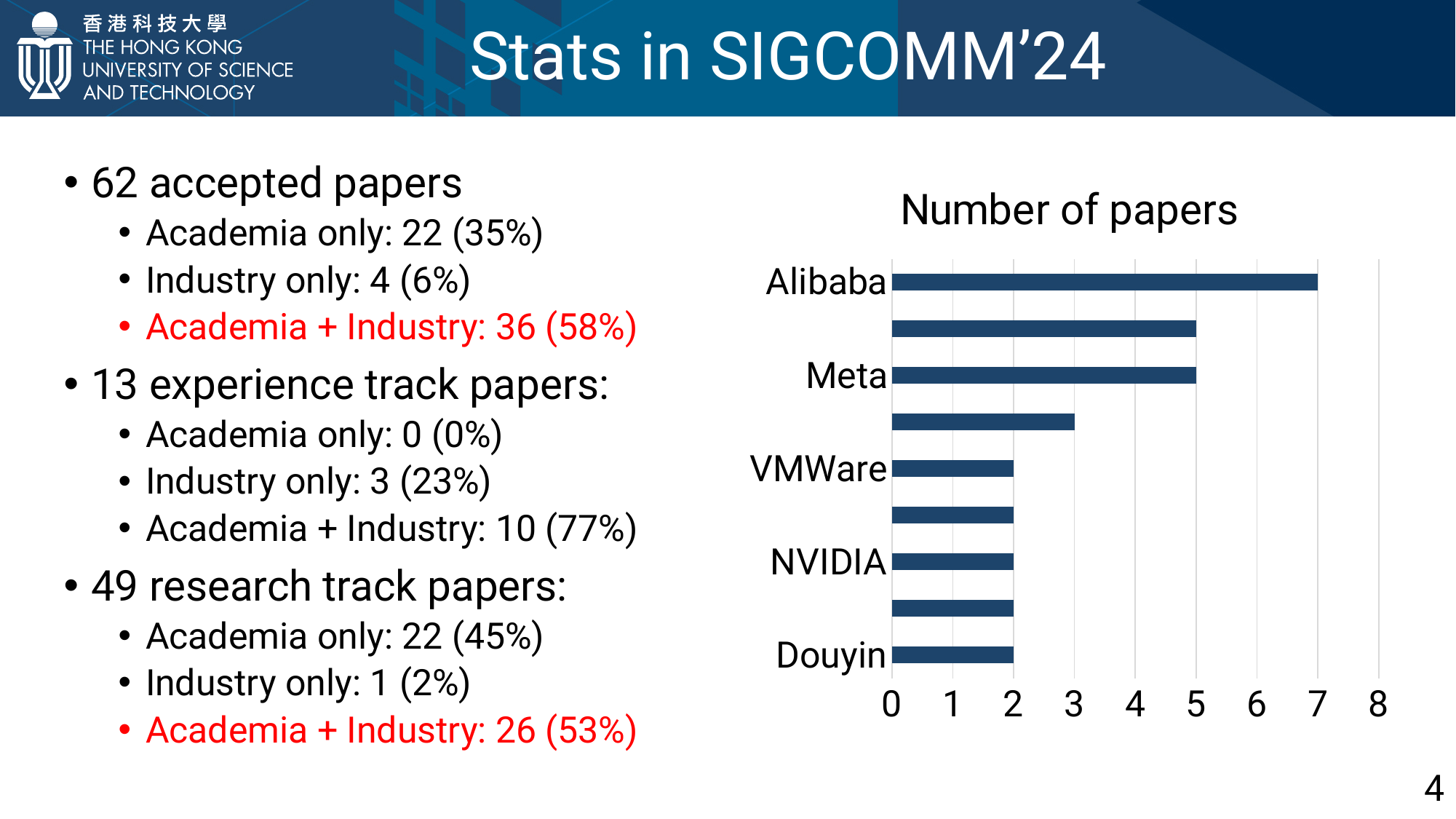

# Stats in SIGCOMM’24
62 accepted papers
Academia only: 22 (35%)
Industry only: 4 (6%)
Academia + Industry: 36 (58%)
13 experience track papers:
Academia only: 0 (0%)
Industry only: 3 (23%)
Academia + Industry: 10 (77%)
49 research track papers:
Academia only: 22 (45%)
Industry only: 1 (2%)
Academia + Industry: 26 (53%)

### Chart:

| Category | Number of papers |
|---|---|
| Douyin | 2.0 |
| Google | 2.0 |
| NVIDIA | 2.0 |
| Tencent | 2.0 |
| VMWare | 2.0 |
| Huawei | 3.0 |
| Meta | 5.0 |
| Microsoft | 5.0 |
| Alibaba | 7.0 |
4